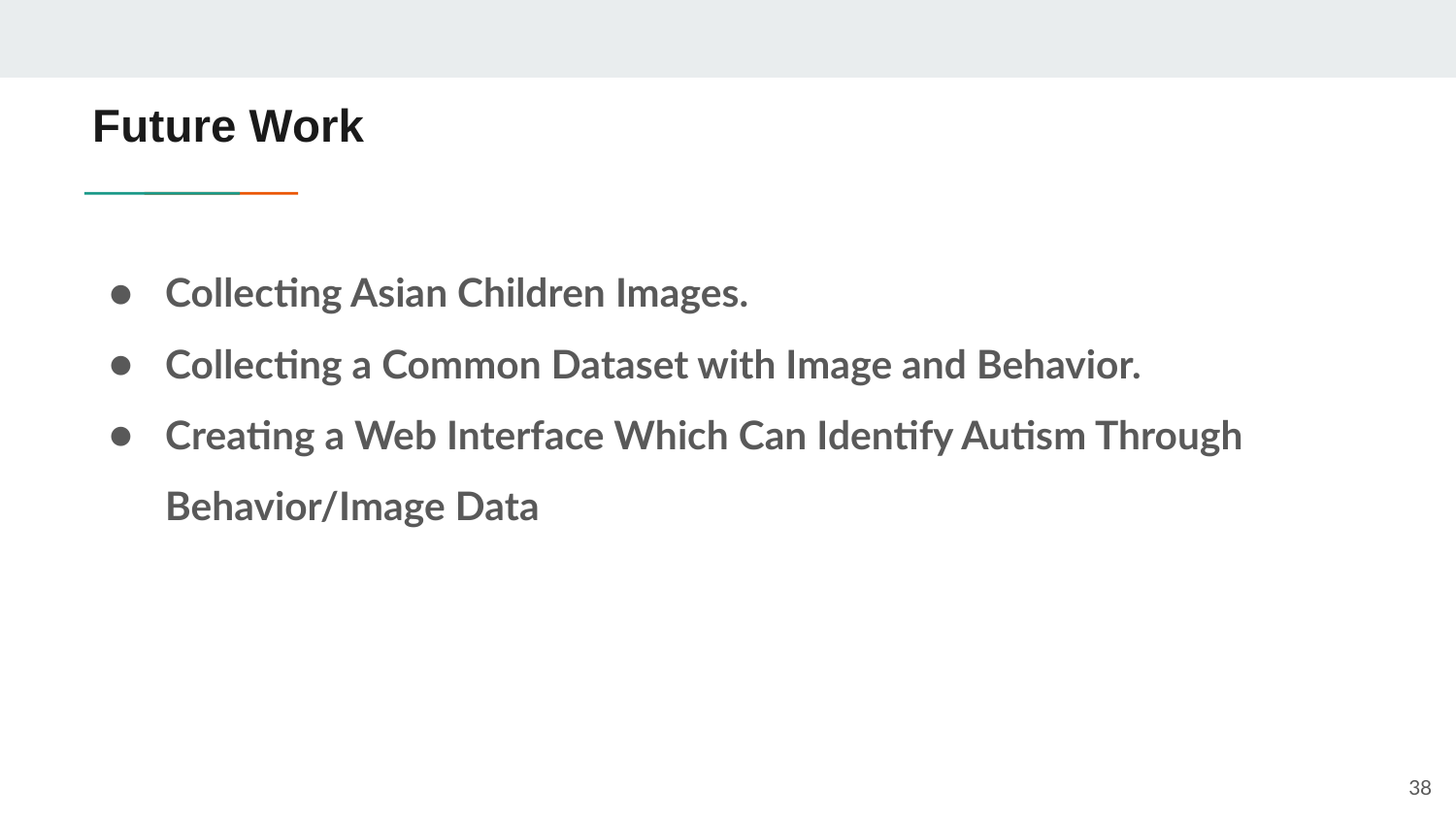

# Future Work
Collecting Asian Children Images.
Collecting a Common Dataset with Image and Behavior.
Creating a Web Interface Which Can Identify Autism Through Behavior/Image Data

38